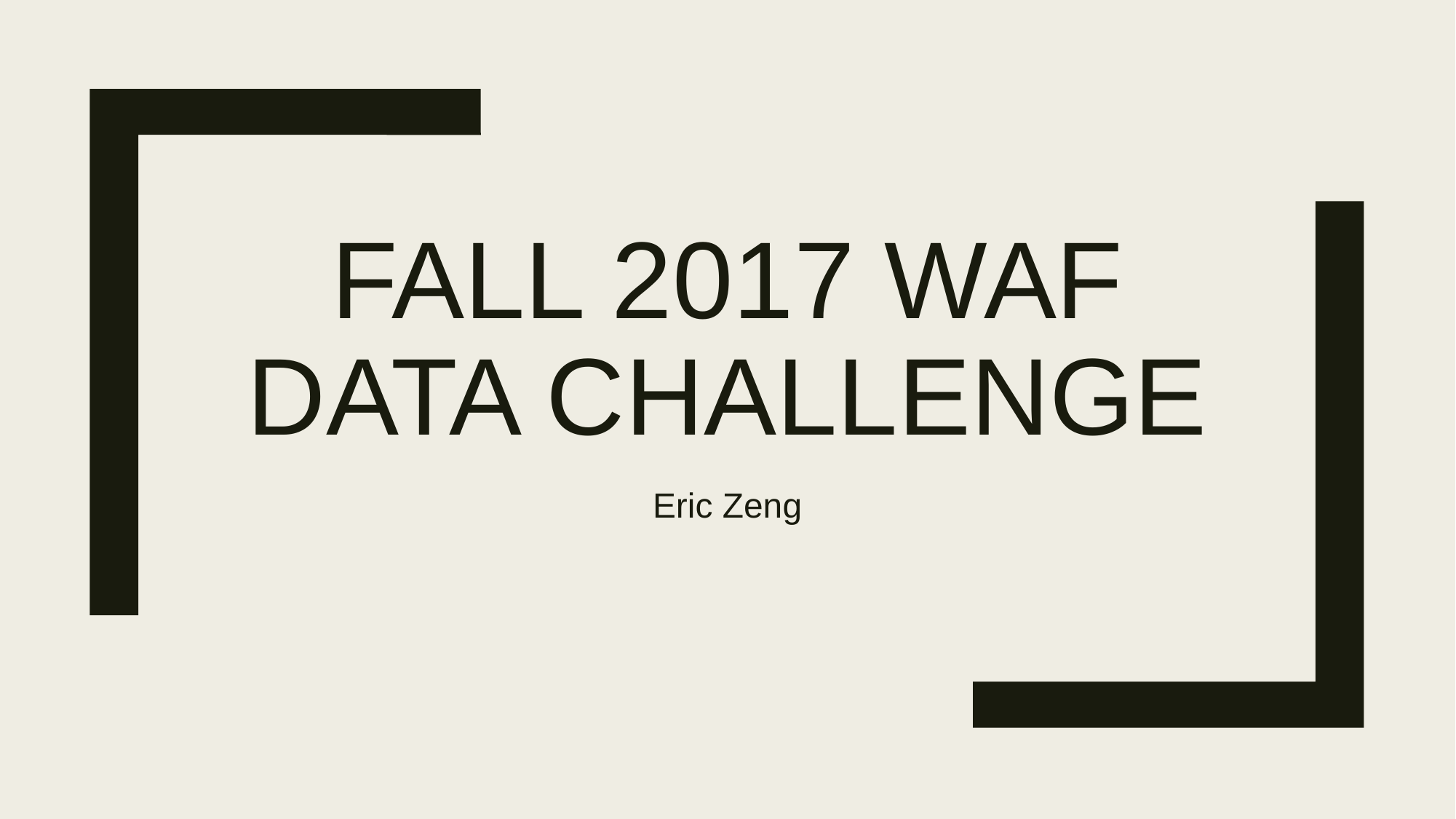

# Fall 2017 WAF Data Challenge
Eric Zeng